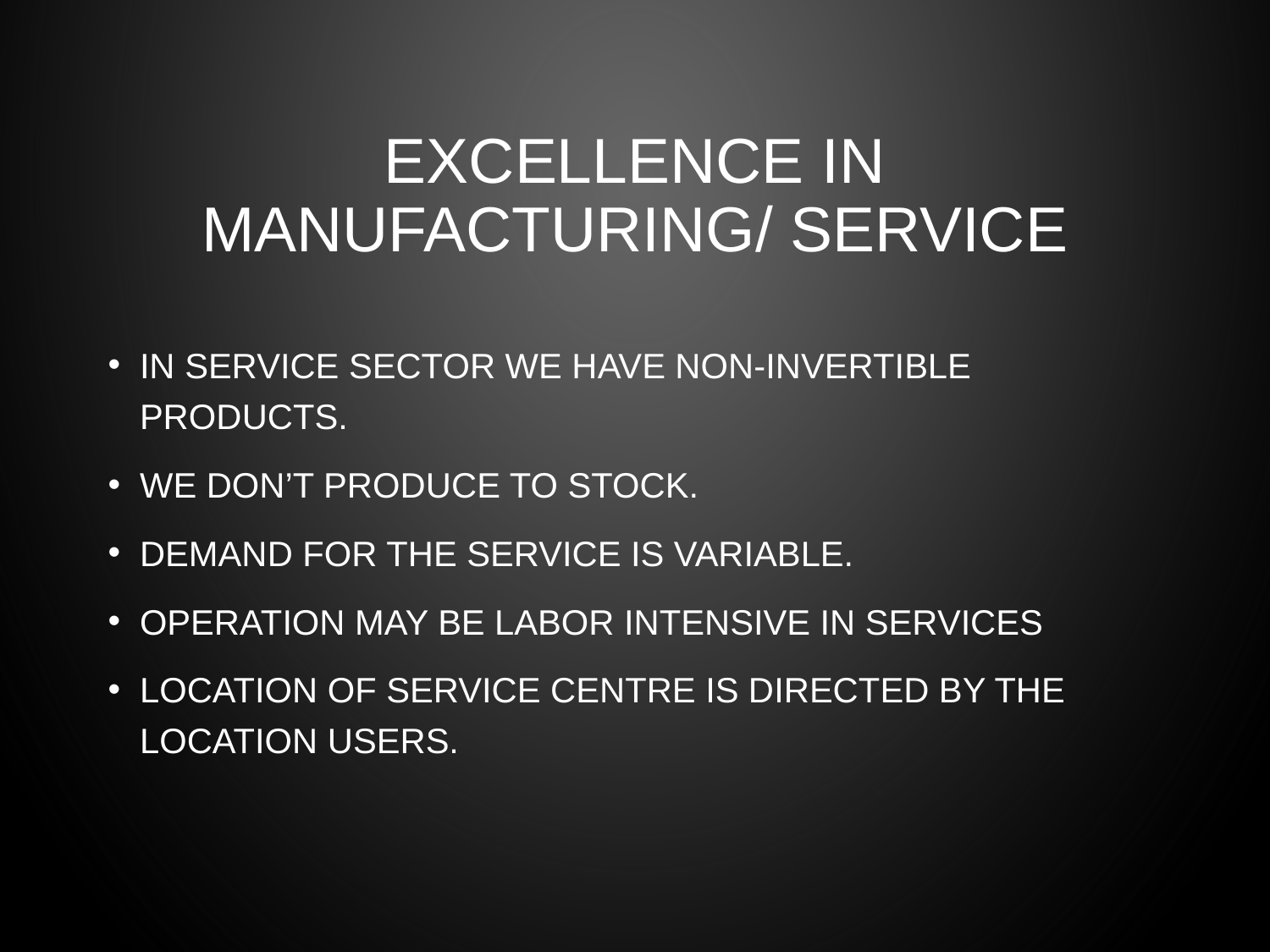

# Excellence in manufacturing/ service
In service sector we have non-invertible products.
We don’t produce to stock.
Demand for the service is variable.
Operation may be labor intensive in services
location of service Centre is directed by the location users.